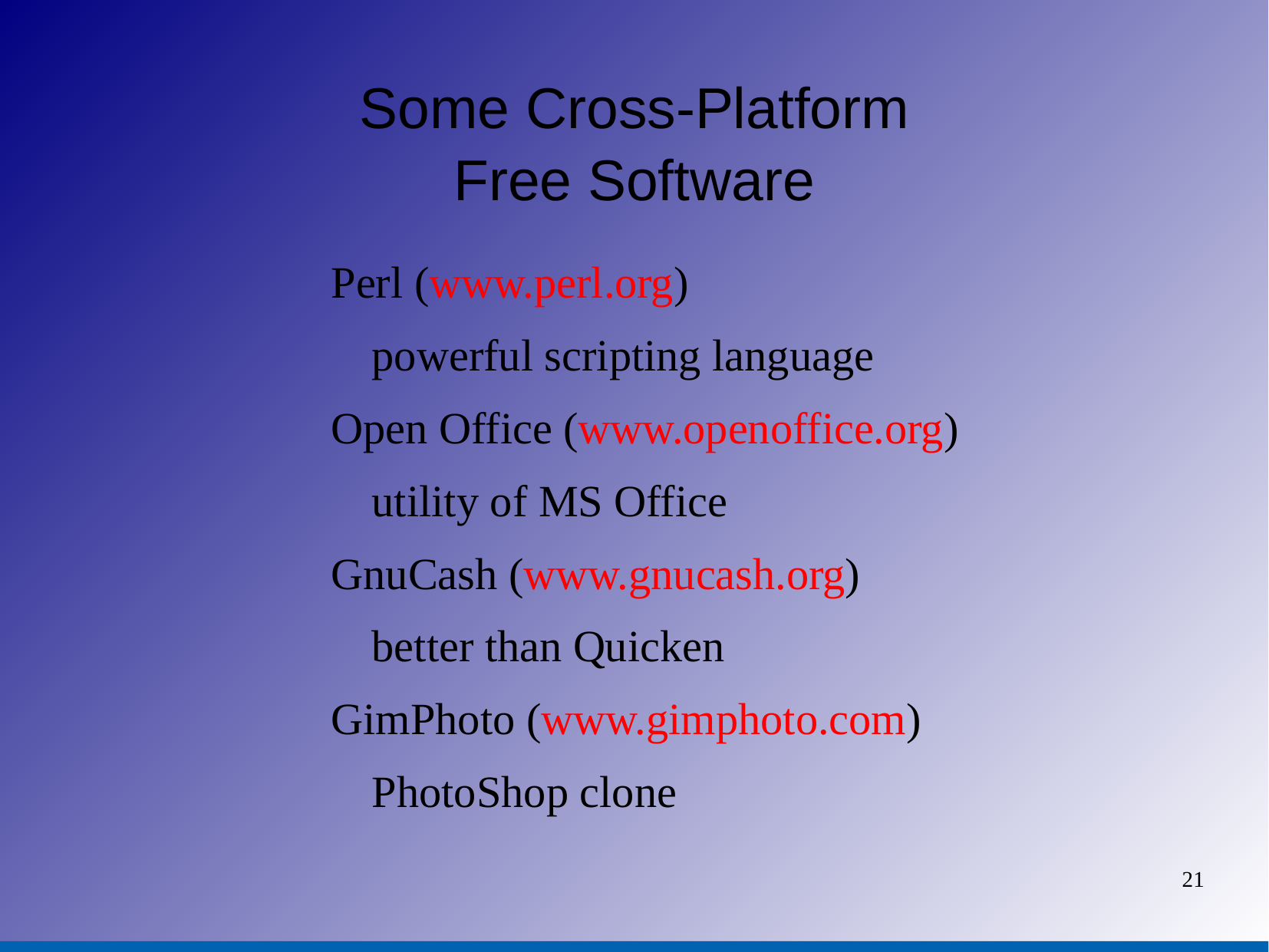

# Some Cross-Platform Free Software
Perl (www.perl.org)
	powerful scripting language
Open Office (www.openoffice.org)
	utility of MS Office
GnuCash (www.gnucash.org)
	better than Quicken
GimPhoto (www.gimphoto.com)
	PhotoShop clone
21